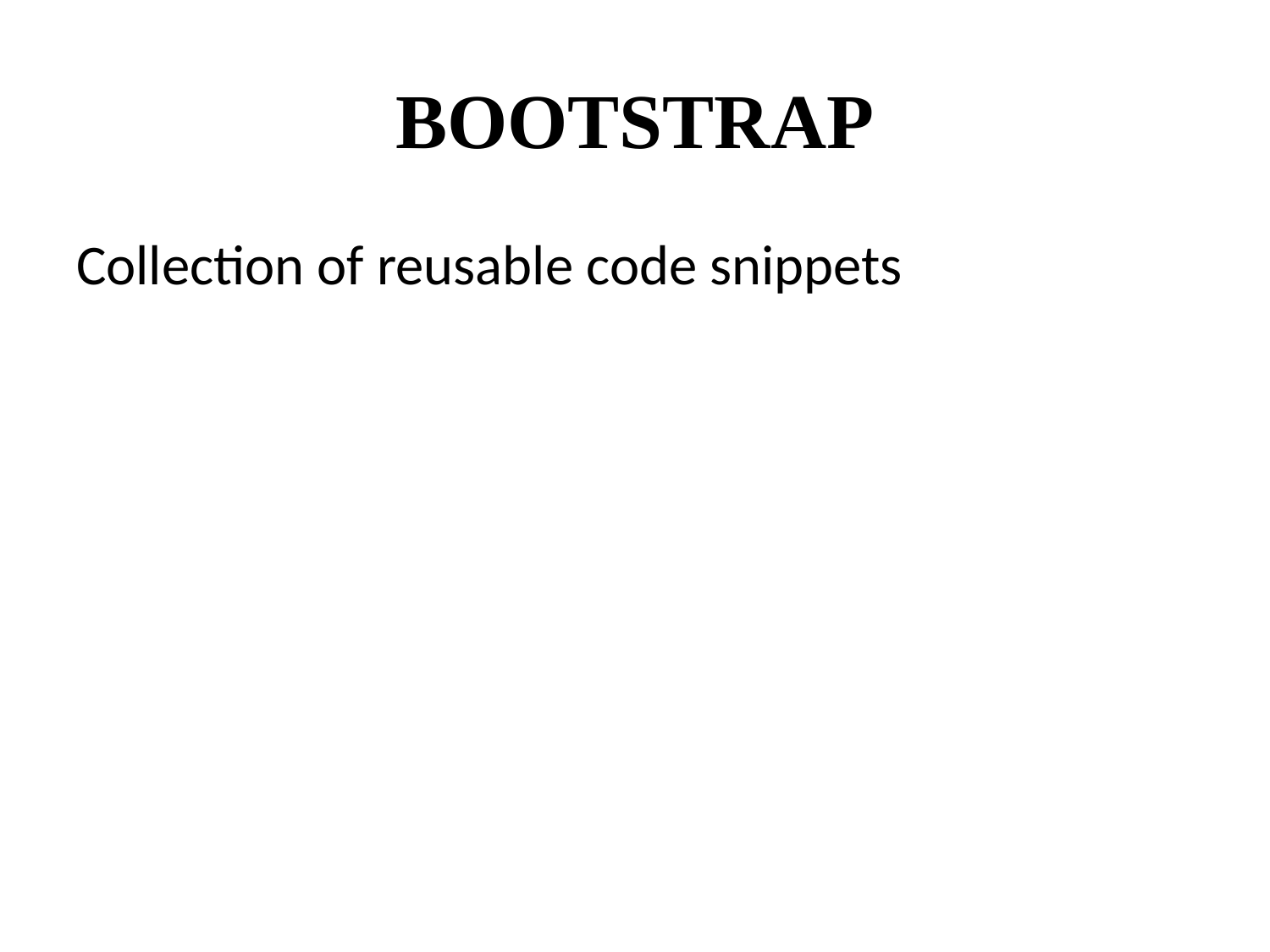

# BOOTSTRAP
Collection of reusable code snippets